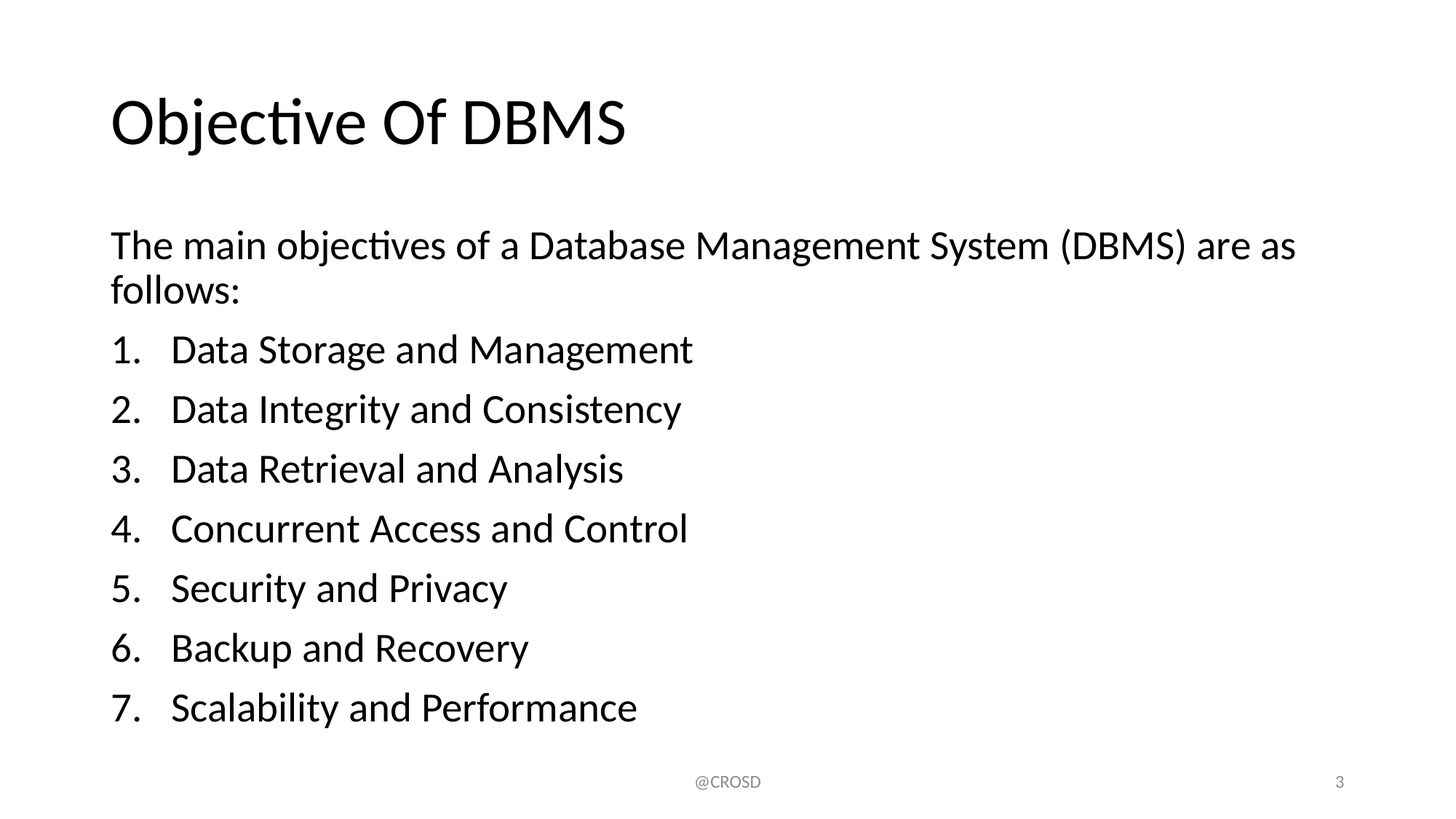

# Objective Of DBMS
The main objectives of a Database Management System (DBMS) are as follows:
Data Storage and Management
Data Integrity and Consistency
Data Retrieval and Analysis
Concurrent Access and Control
Security and Privacy
Backup and Recovery
Scalability and Performance
@CROSD
3